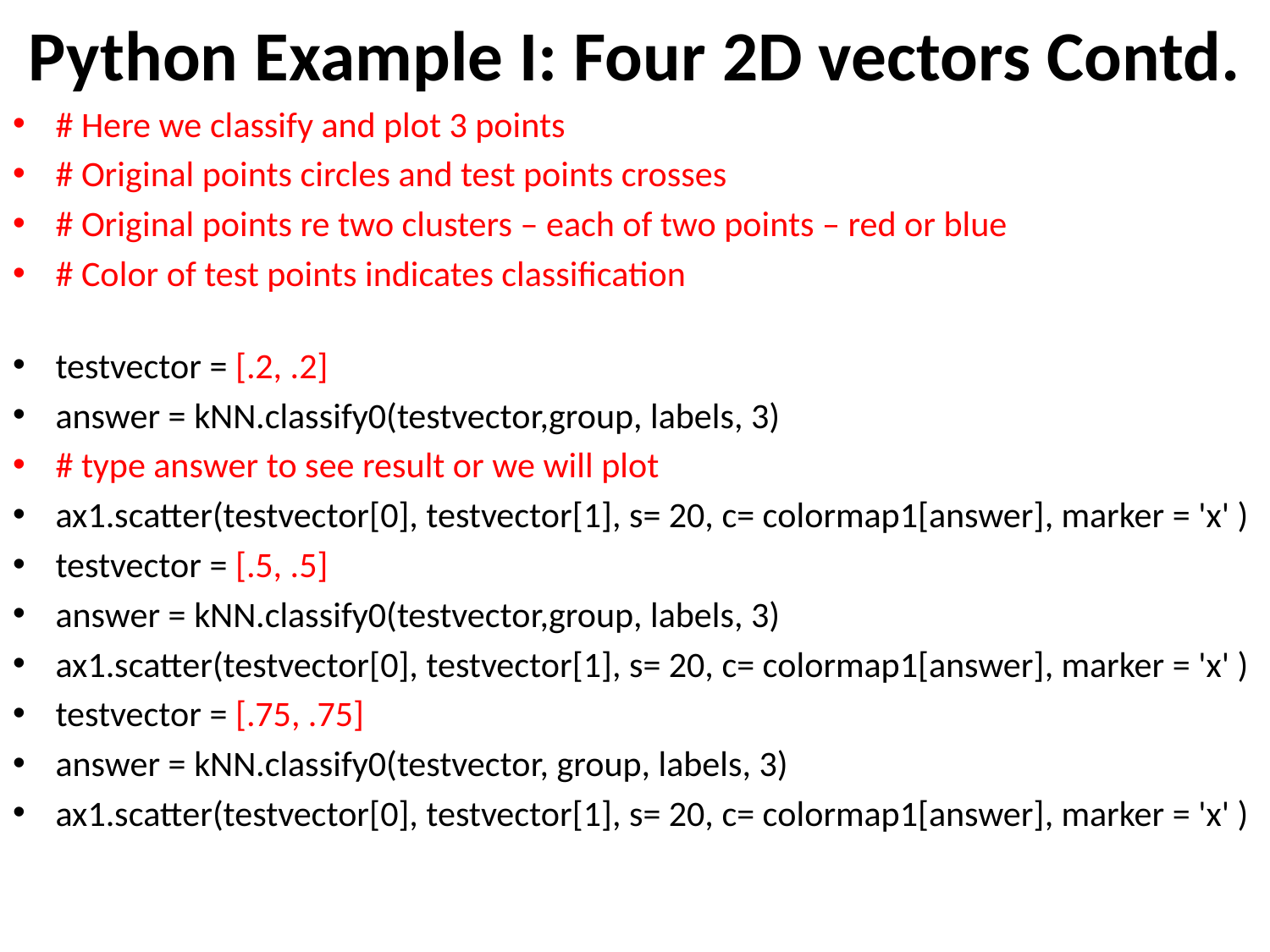

# Python Example I: Four 2D vectors Contd.
# Here we classify and plot 3 points
# Original points circles and test points crosses
# Original points re two clusters – each of two points – red or blue
# Color of test points indicates classification
testvector = [.2, .2]
answer = kNN.classify0(testvector,group, labels, 3)
# type answer to see result or we will plot
ax1.scatter(testvector[0], testvector[1], s= 20, c= colormap1[answer], marker = 'x' )
testvector = [.5, .5]
answer = kNN.classify0(testvector,group, labels, 3)
ax1.scatter(testvector[0], testvector[1], s= 20, c= colormap1[answer], marker = 'x' )
testvector = [.75, .75]
answer = kNN.classify0(testvector, group, labels, 3)
ax1.scatter(testvector[0], testvector[1], s= 20, c= colormap1[answer], marker = 'x' )